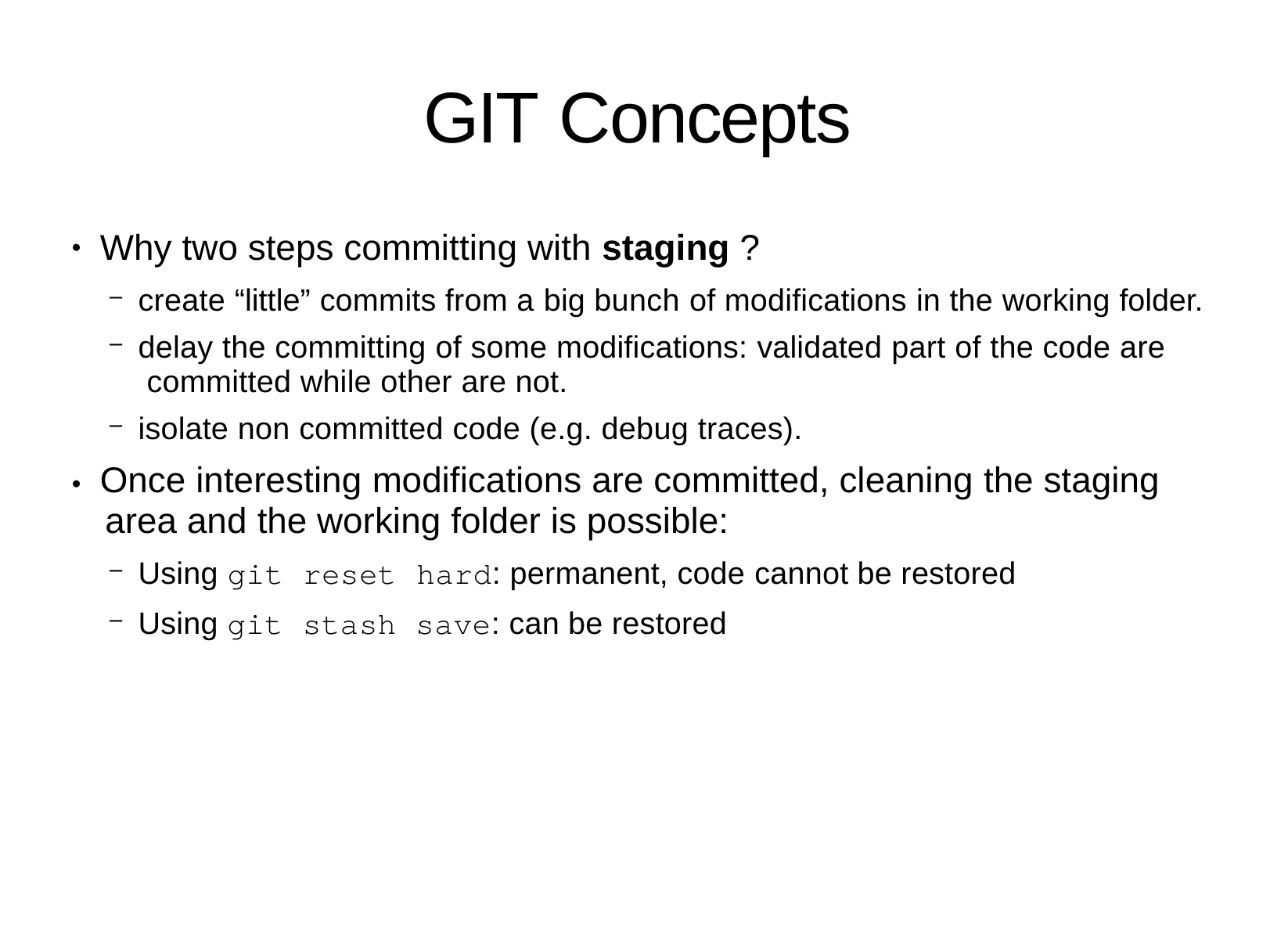

# GIT Concepts
Why two steps committing with staging ?
create “little” commits from a big bunch of modifications in the working folder.
delay the committing of some modifications: validated part of the code are  committed while other are not.
isolate non committed code (e.g. debug traces).
Once interesting modifications are committed, cleaning the staging  area and the working folder is possible:
Using git reset ­­hard: permanent, code cannot be restored
Using git stash save: can be restored
●
●
39